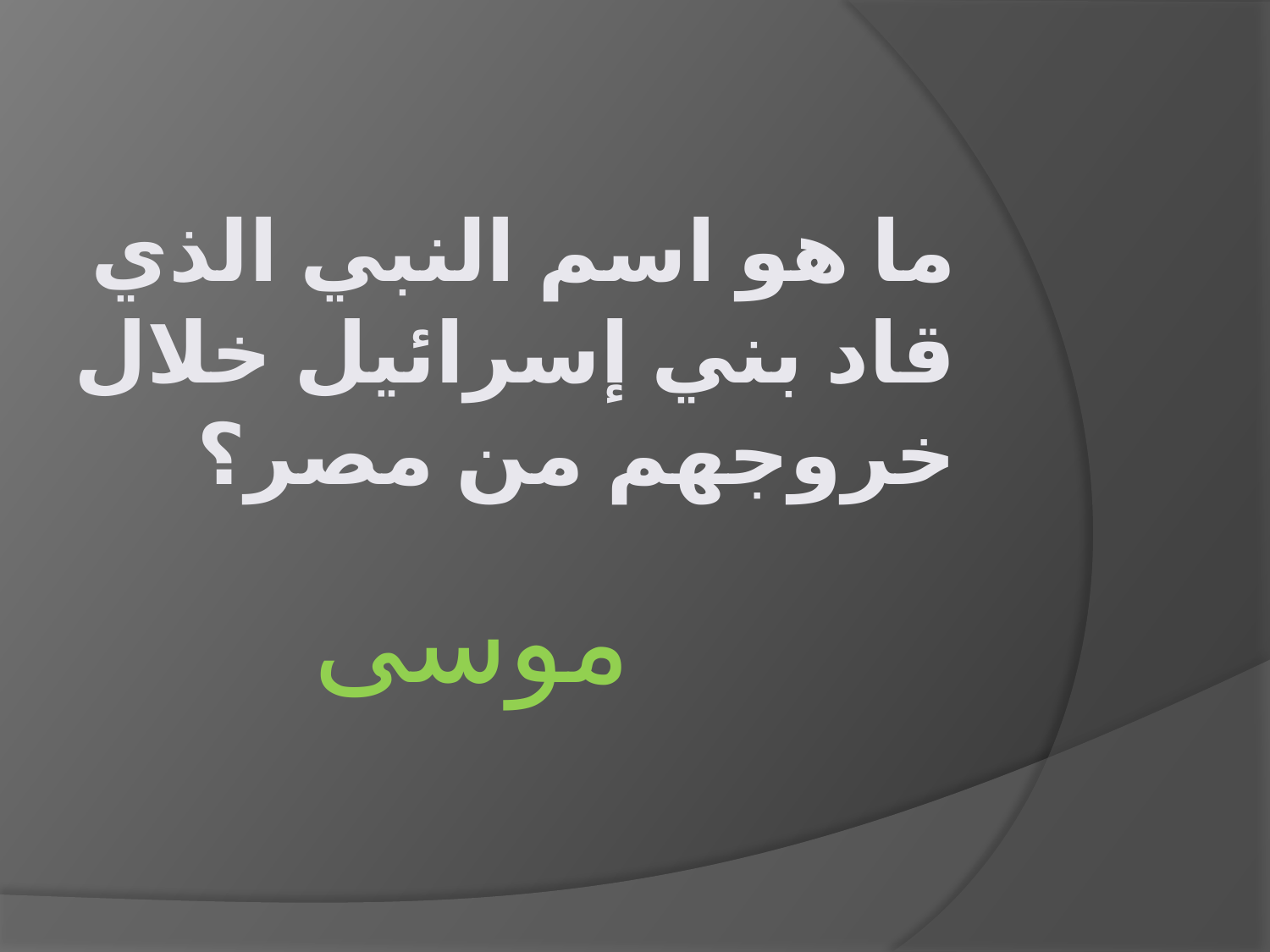

# ما هو اسم النبي الذي قاد بني إسرائيل خلال خروجهم من مصر؟
موسى